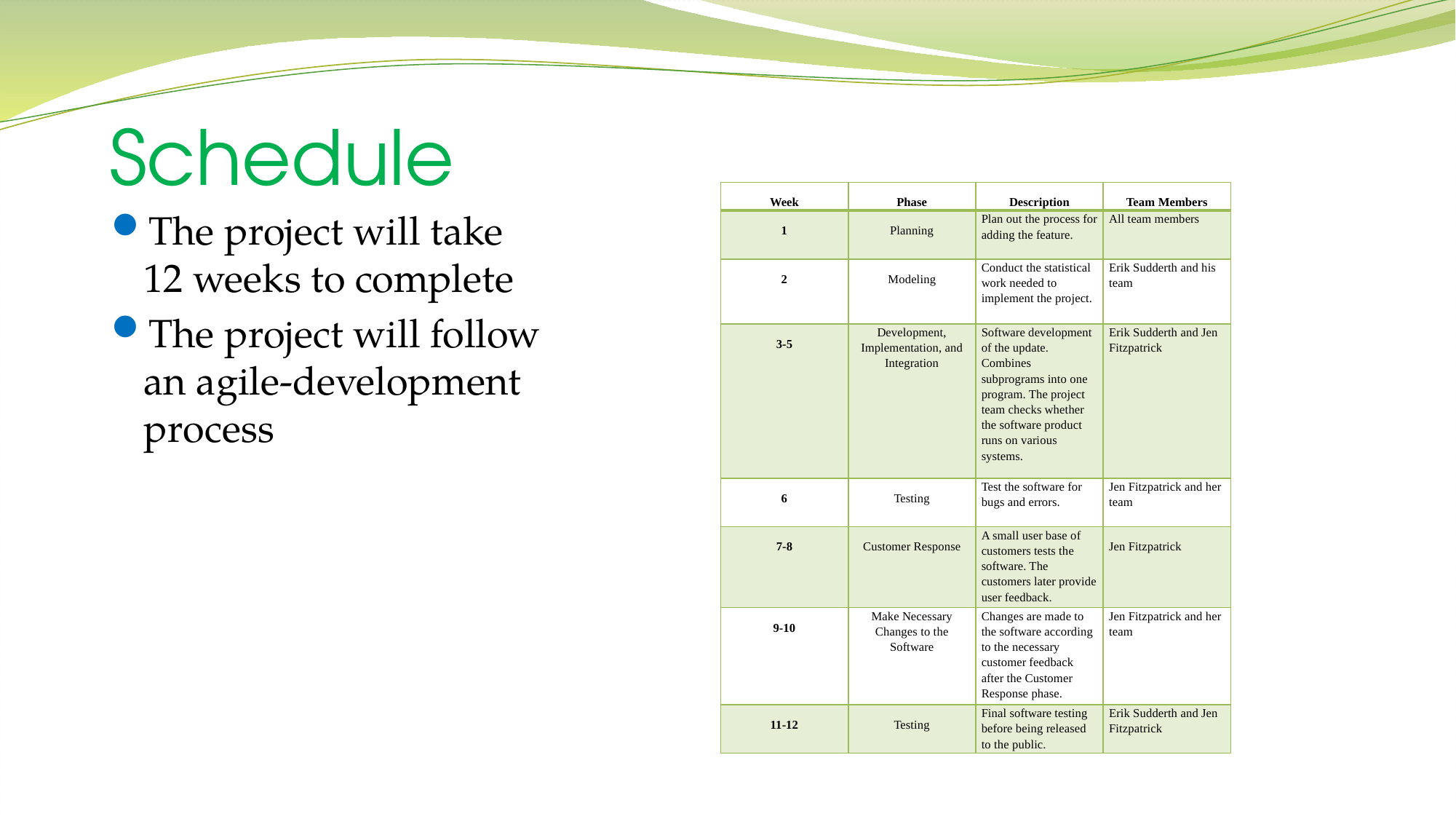

# Schedule
| Week | Phase | Description | Team Members |
| --- | --- | --- | --- |
| 1 | Planning | Plan out the process for adding the feature. | All team members |
| 2 | Modeling | Conduct the statistical work needed to implement the project. | Erik Sudderth and his team |
| 3-5 | Development, Implementation, and Integration | Software development of the update. Combines subprograms into one program. The project team checks whether the software product runs on various systems. | Erik Sudderth and Jen Fitzpatrick |
| 6 | Testing | Test the software for bugs and errors. | Jen Fitzpatrick and her team |
| 7-8 | Customer Response | A small user base of customers tests the software. The customers later provide user feedback. | Jen Fitzpatrick |
| 9-10 | Make Necessary Changes to the Software | Changes are made to the software according to the necessary customer feedback after the Customer Response phase. | Jen Fitzpatrick and her team |
| 11-12 | Testing | Final software testing before being released to the public. | Erik Sudderth and Jen Fitzpatrick |
The project will take 12 weeks to complete
The project will follow an agile-development process